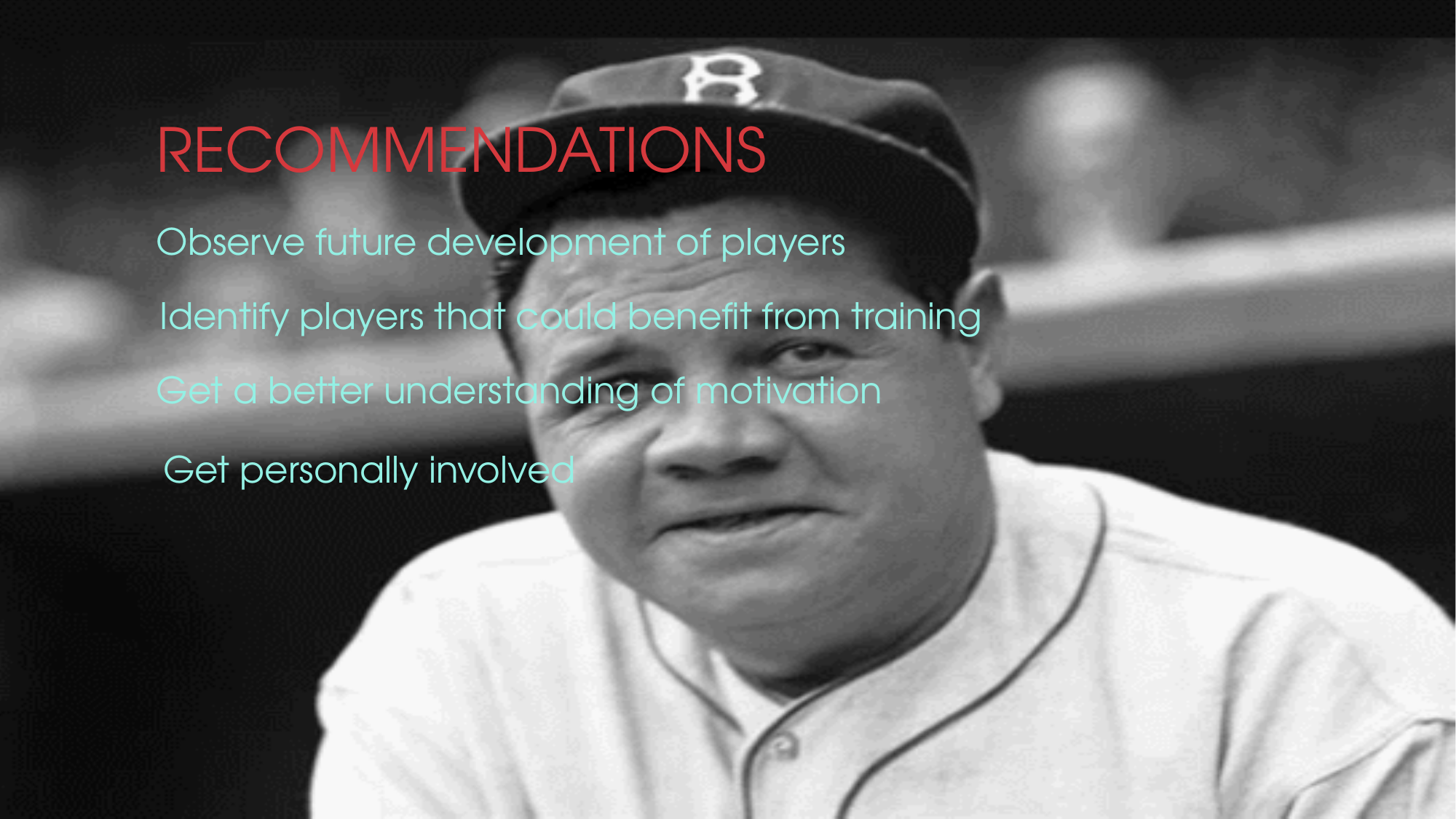

# Recommendations
Observe future development of players
Identify players that could benefit from training
Get a better understanding of motivation
Get personally involved